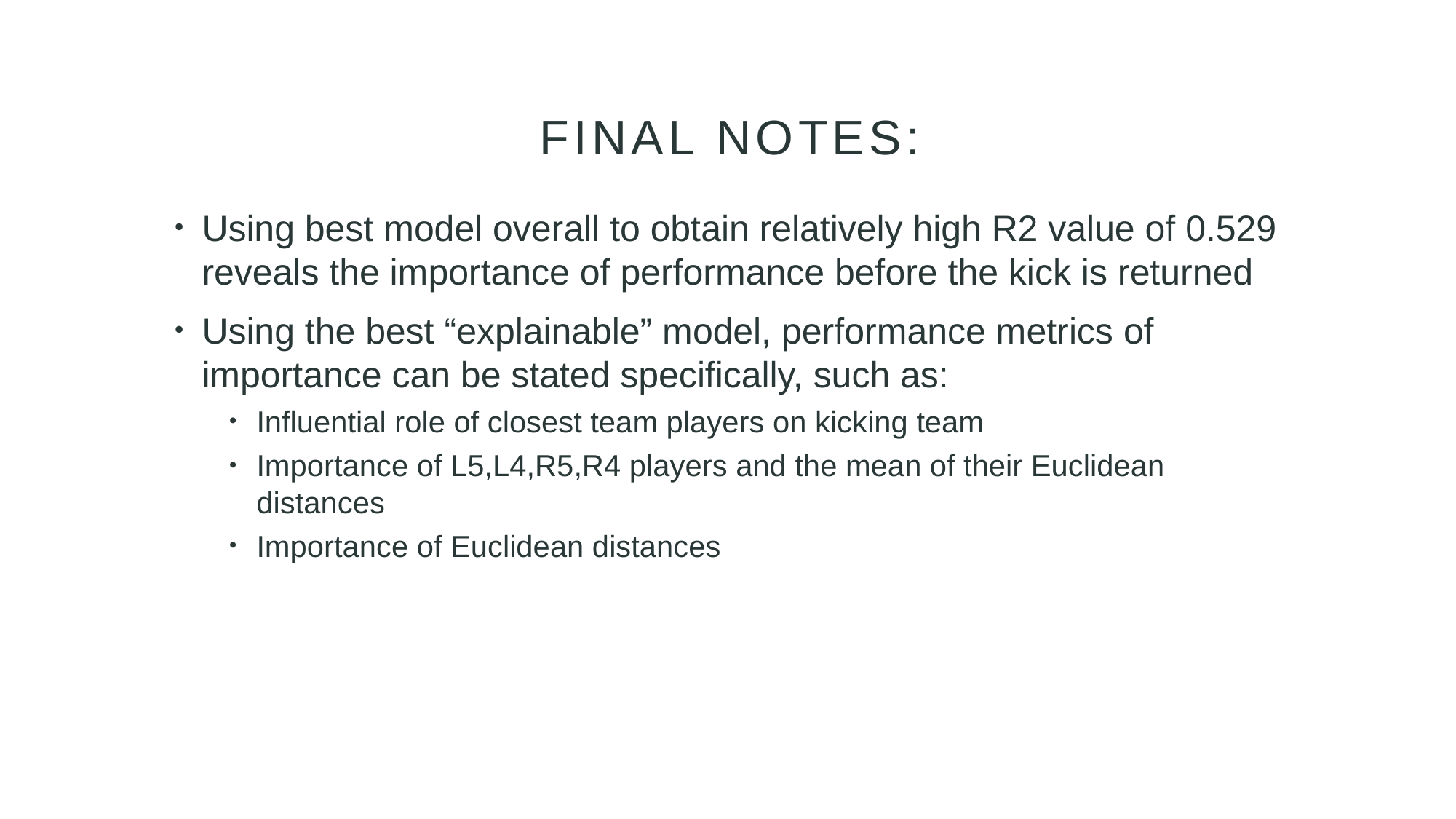

# Final Notes:
Using best model overall to obtain relatively high R2 value of 0.529 reveals the importance of performance before the kick is returned
Using the best “explainable” model, performance metrics of importance can be stated specifically, such as:
Influential role of closest team players on kicking team
Importance of L5,L4,R5,R4 players and the mean of their Euclidean distances
Importance of Euclidean distances